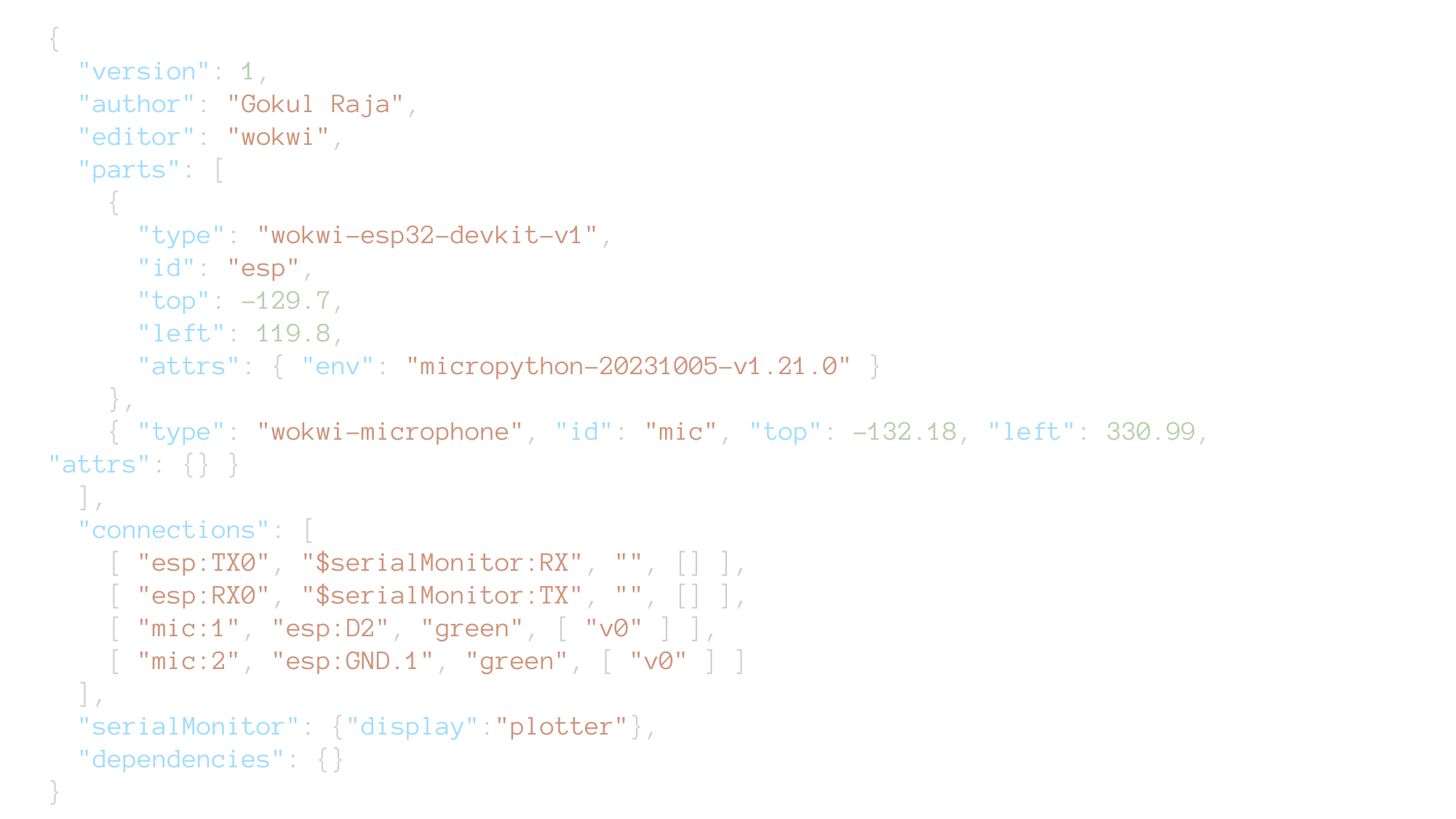

{
  "version": 1,
  "author": "Gokul Raja",
  "editor": "wokwi",
  "parts": [
    {
      "type": "wokwi-esp32-devkit-v1",
      "id": "esp",
      "top": -129.7,
      "left": 119.8,
      "attrs": { "env": "micropython-20231005-v1.21.0" }
    },
    { "type": "wokwi-microphone", "id": "mic", "top": -132.18, "left": 330.99, "attrs": {} }
  ],
  "connections": [
    [ "esp:TX0", "$serialMonitor:RX", "", [] ],
    [ "esp:RX0", "$serialMonitor:TX", "", [] ],
    [ "mic:1", "esp:D2", "green", [ "v0" ] ],
    [ "mic:2", "esp:GND.1", "green", [ "v0" ] ]
  ],
  "serialMonitor": {"display":"plotter"},
  "dependencies": {}
}